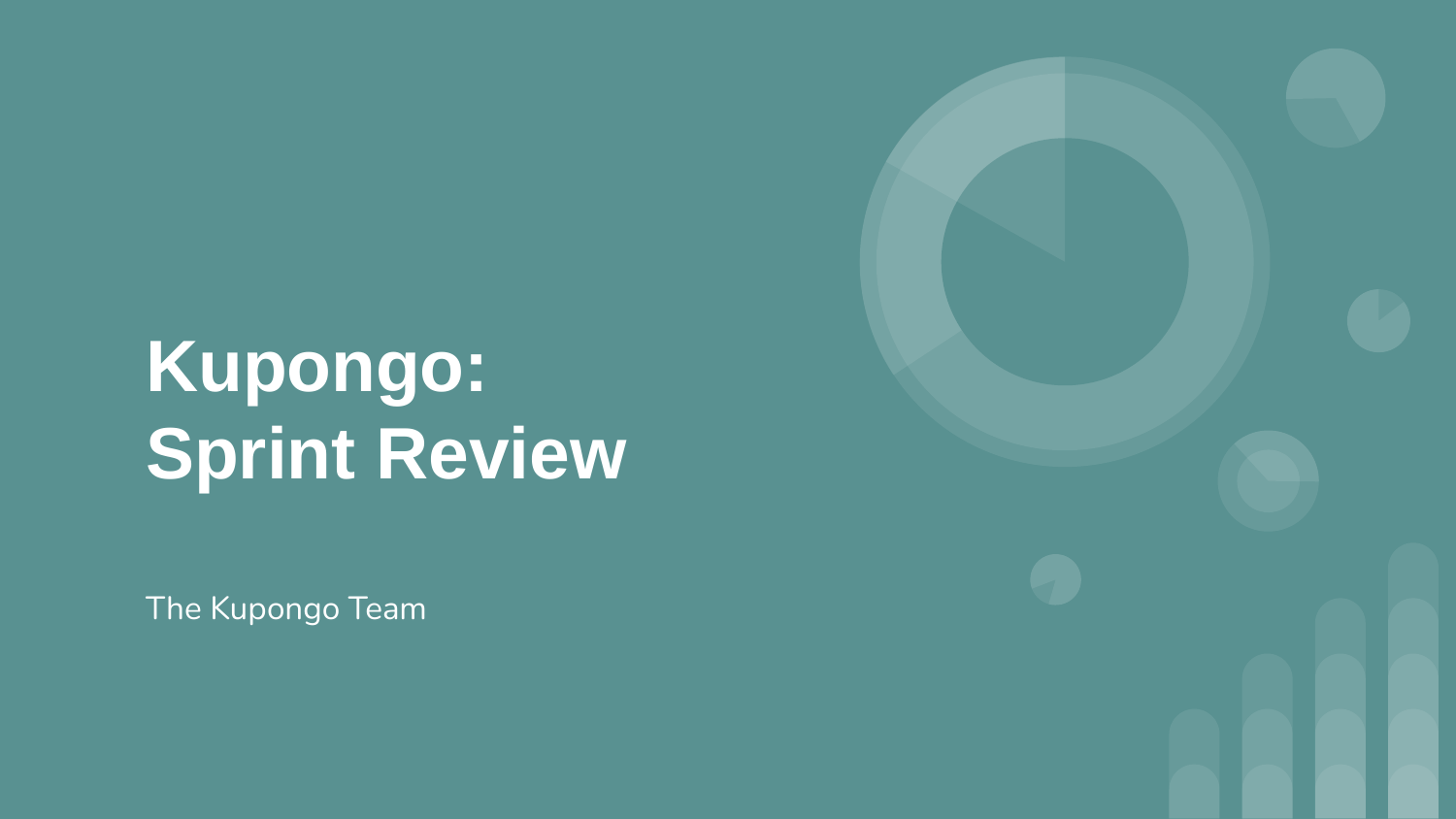

# Kupongo:
Sprint Review
The Kupongo Team